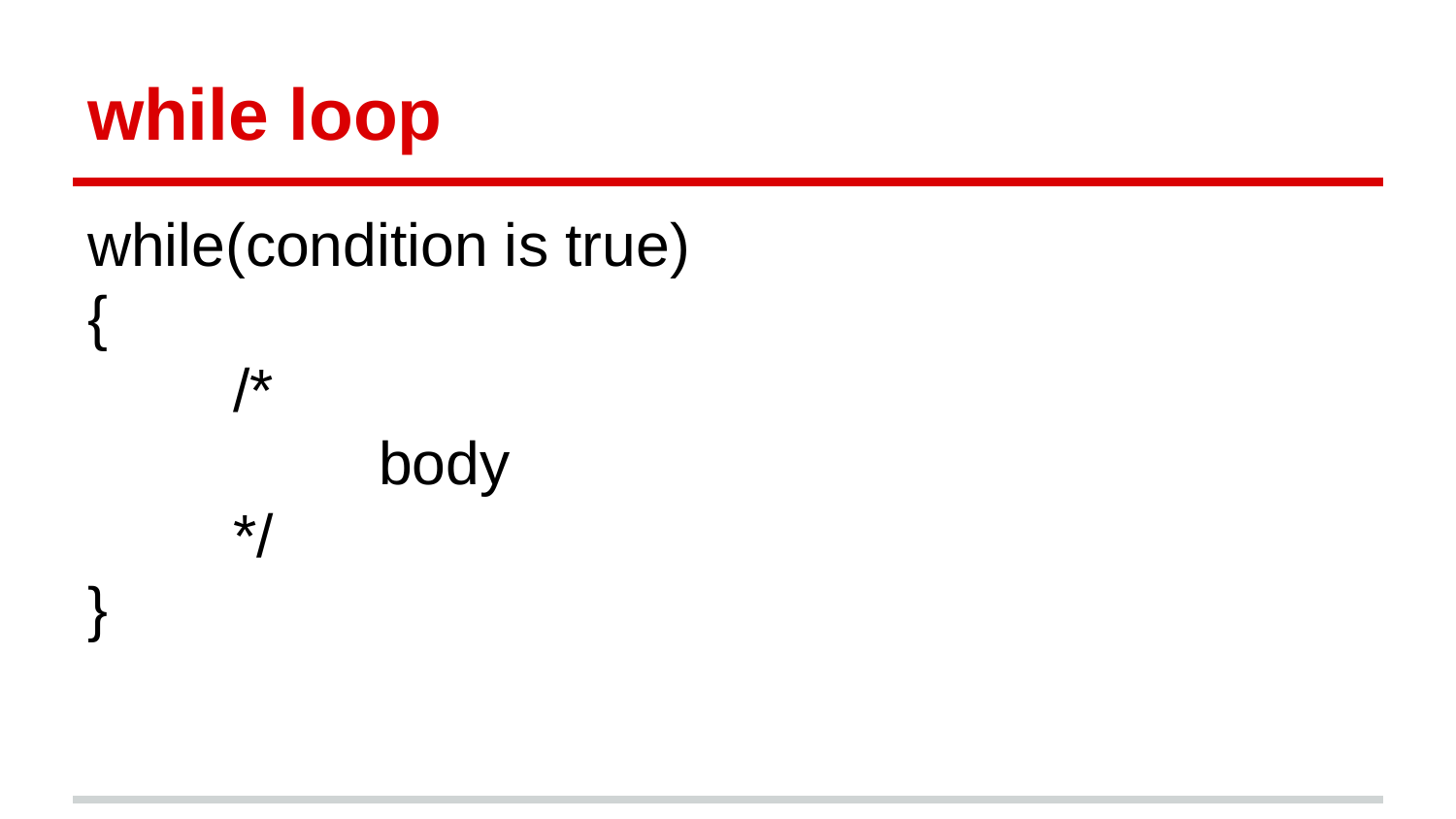

# while loop
while(condition is true)
{
	/*
		body
	*/
}